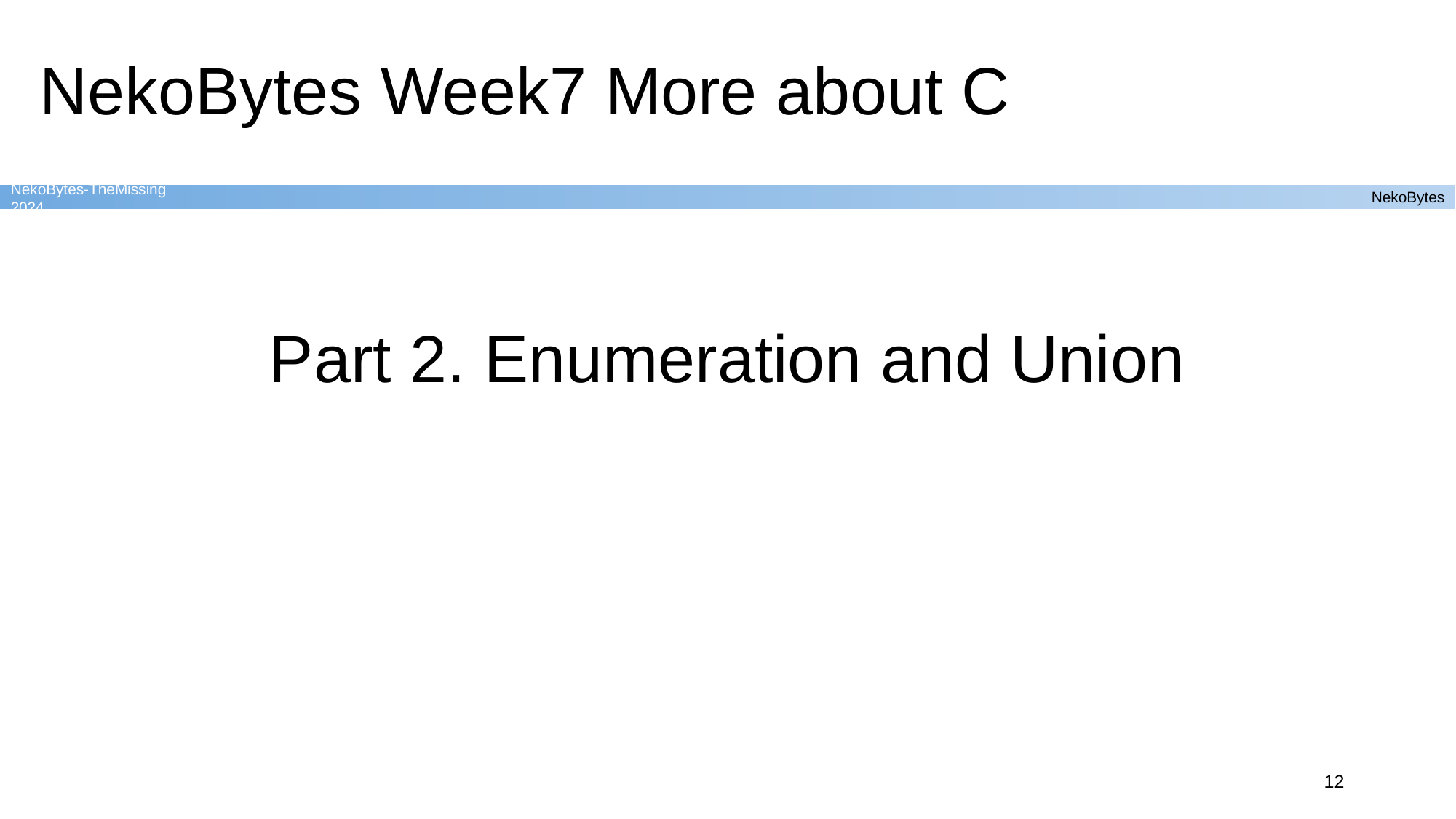

# NekoBytes Week7 More about C
Part 2. Enumeration and Union
12